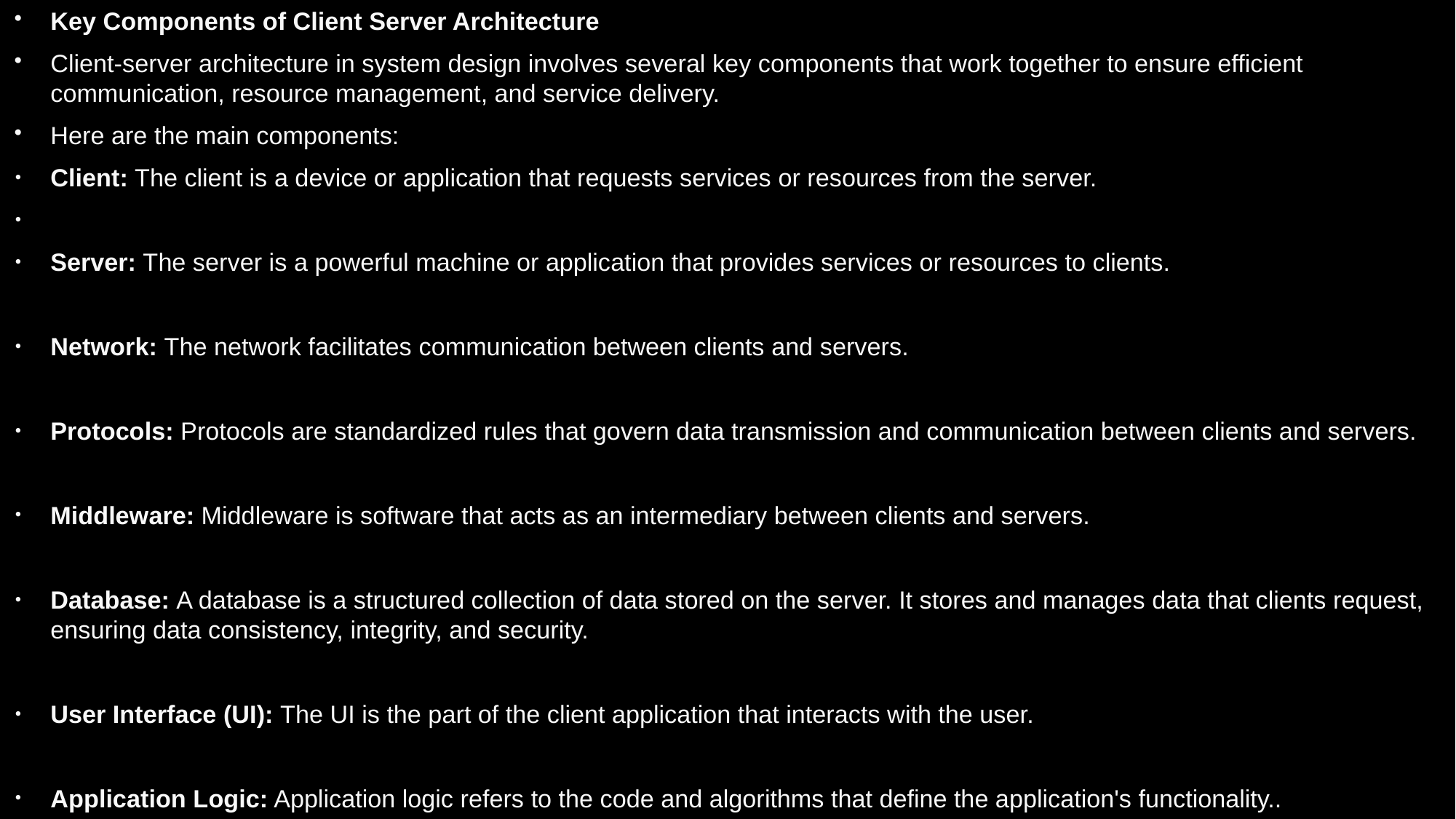

Key Components of Client Server Architecture
Client-server architecture in system design involves several key components that work together to ensure efficient communication, resource management, and service delivery.
Here are the main components:
Client: The client is a device or application that requests services or resources from the server.

Server: The server is a powerful machine or application that provides services or resources to clients.

Network: The network facilitates communication between clients and servers.

Protocols: Protocols are standardized rules that govern data transmission and communication between clients and servers.

Middleware: Middleware is software that acts as an intermediary between clients and servers.

Database: A database is a structured collection of data stored on the server. It stores and manages data that clients request, ensuring data consistency, integrity, and security.

User Interface (UI): The UI is the part of the client application that interacts with the user.

Application Logic: Application logic refers to the code and algorithms that define the application's functionality..